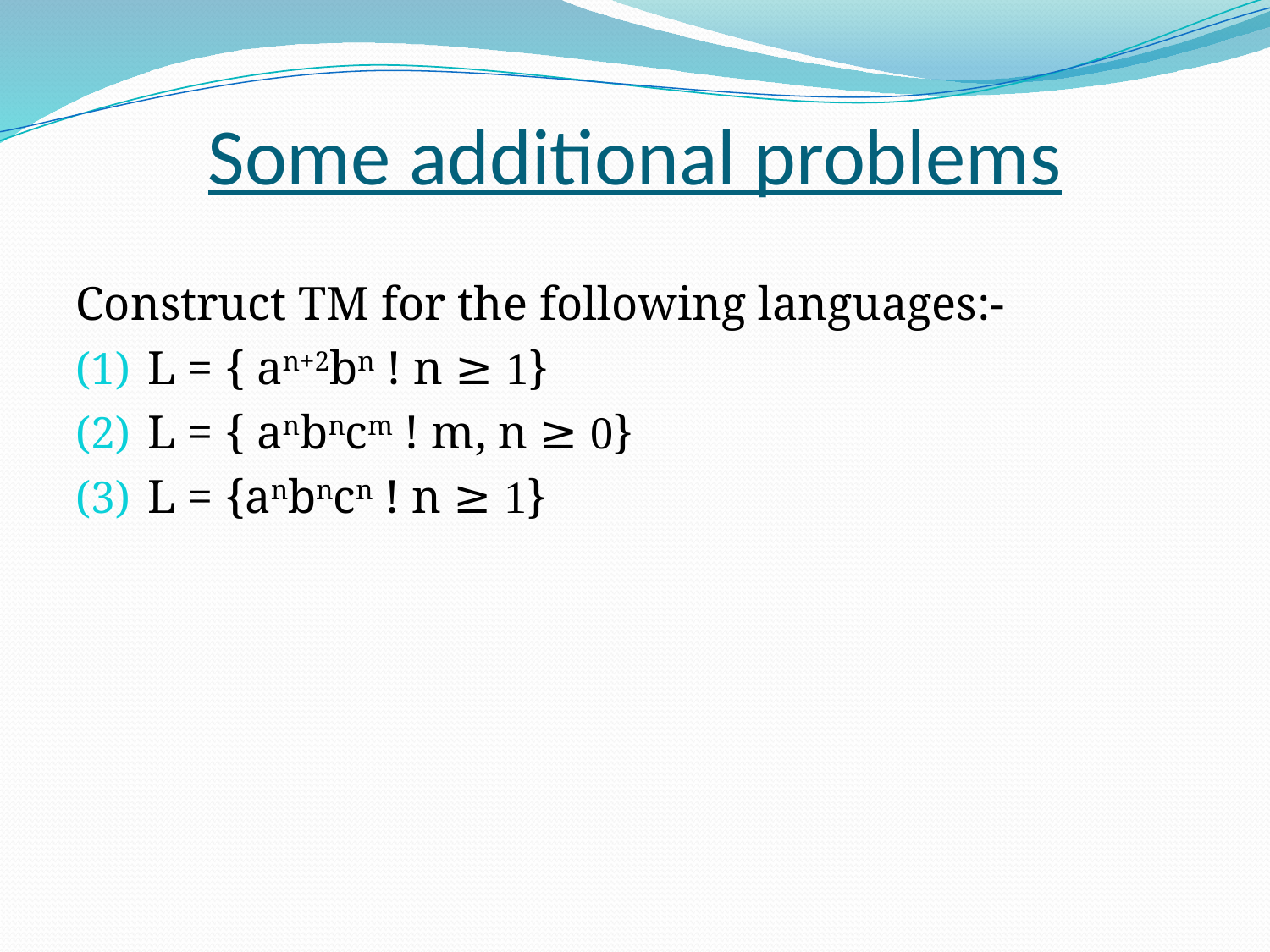

# Some additional problems
Construct TM for the following languages:-
L = { an+2bn ! n ≥ 1}
L = { anbncm ! m, n ≥ 0}
L = {anbncn ! n ≥ 1}